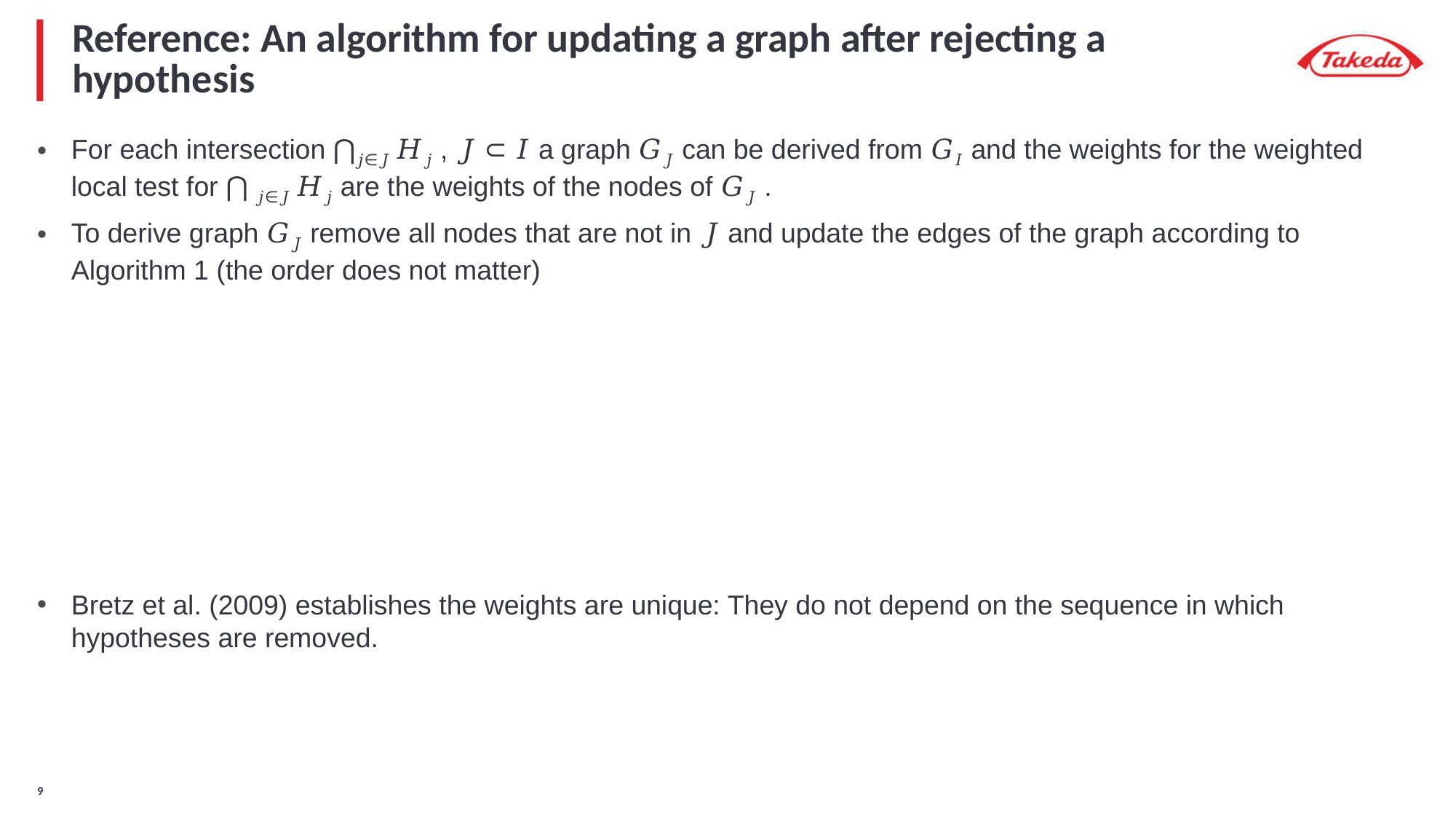

# Reference: An algorithm for updating a graph after rejecting a hypothesis
For each intersection ⋂︀𝑗∈𝐽 𝐻𝑗 , 𝐽 ⊂ 𝐼 a graph 𝐺𝐽 can be derived from 𝐺𝐼 and the weights for the weighted local test for ⋂︀ 𝑗∈𝐽 𝐻𝑗 are the weights of the nodes of 𝐺𝐽 .
To derive graph 𝐺𝐽 remove all nodes that are not in 𝐽 and update the edges of the graph according to Algorithm 1 (the order does not matter)

Bretz et al. (2009) establishes the weights are unique: They do not depend on the sequence in which hypotheses are removed.
9